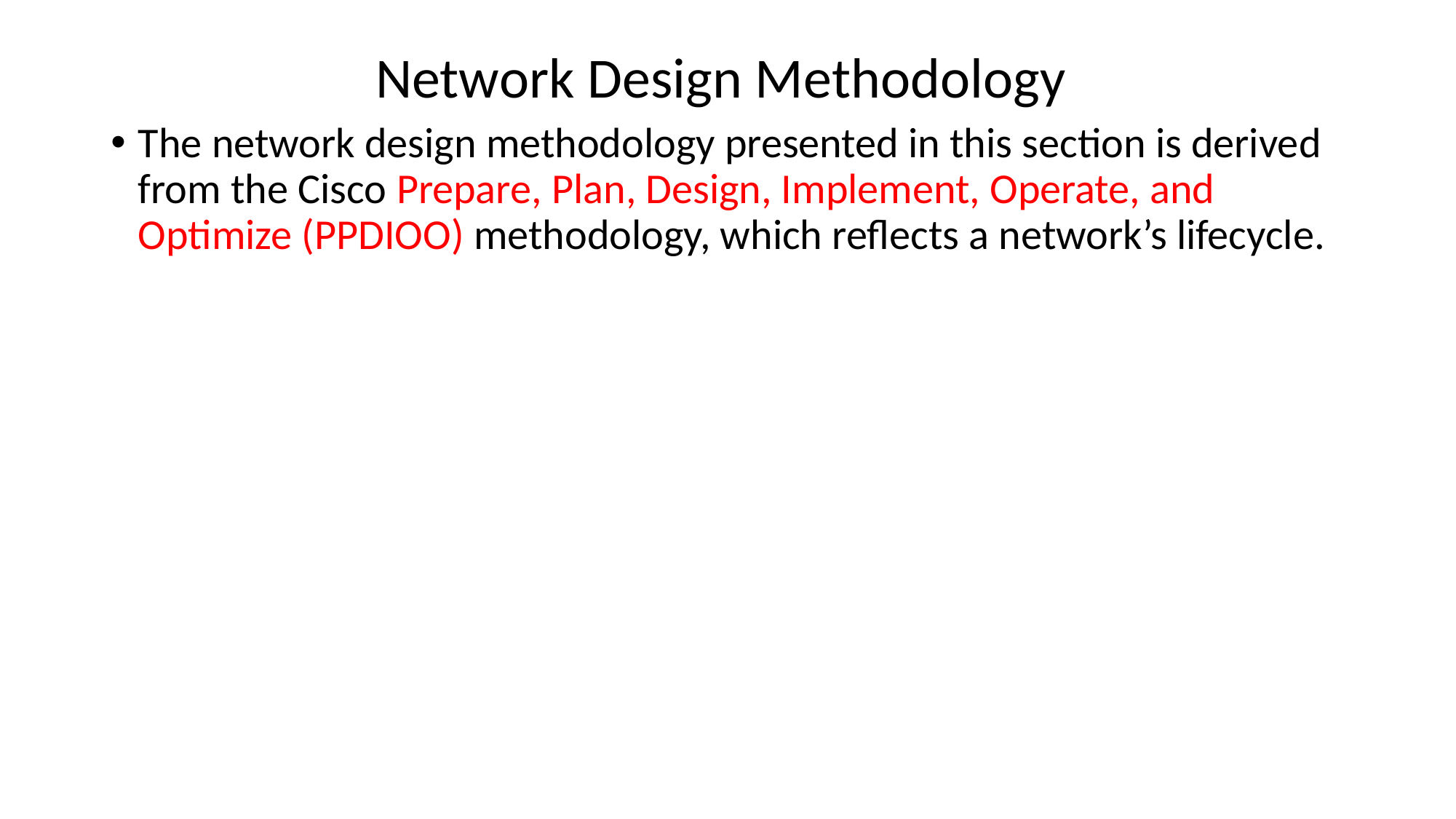

# Network Design Methodology
The network design methodology presented in this section is derived from the Cisco Prepare, Plan, Design, Implement, Operate, and Optimize (PPDIOO) methodology, which reflects a network’s lifecycle.